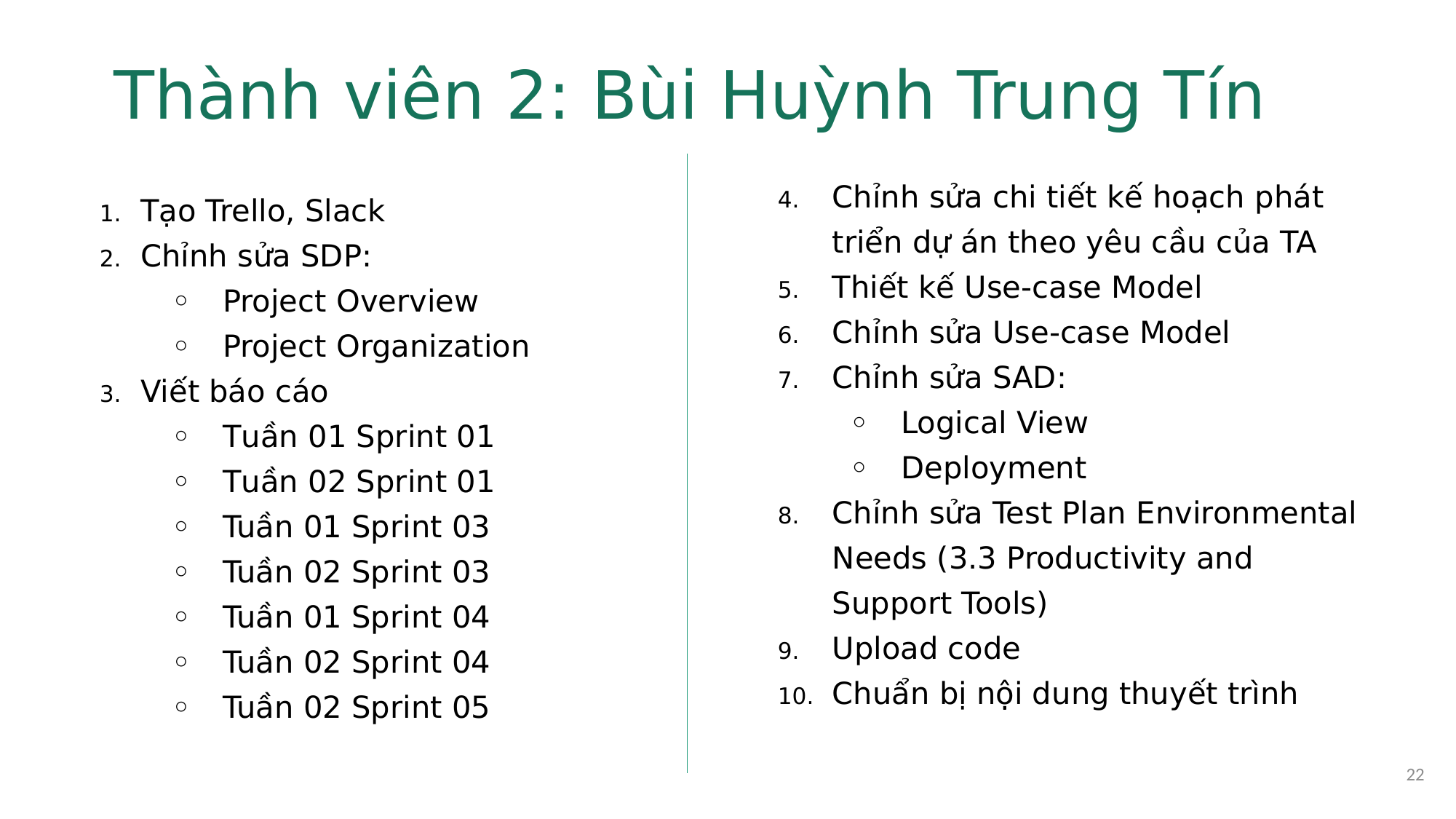

# Thành viên 2: Bùi Huỳnh Trung Tín
Chỉnh sửa chi tiết kế hoạch phát triển dự án theo yêu cầu của TA
Thiết kế Use-case Model
Chỉnh sửa Use-case Model
Chỉnh sửa SAD:
Logical View
Deployment
Chỉnh sửa Test Plan Environmental Needs (3.3 Productivity and Support Tools)
Upload code
Chuẩn bị nội dung thuyết trình
Tạo Trello, Slack
Chỉnh sửa SDP:
Project Overview
Project Organization
Viết báo cáo
Tuần 01 Sprint 01
Tuần 02 Sprint 01
Tuần 01 Sprint 03
Tuần 02 Sprint 03
Tuần 01 Sprint 04
Tuần 02 Sprint 04
Tuần 02 Sprint 05

22